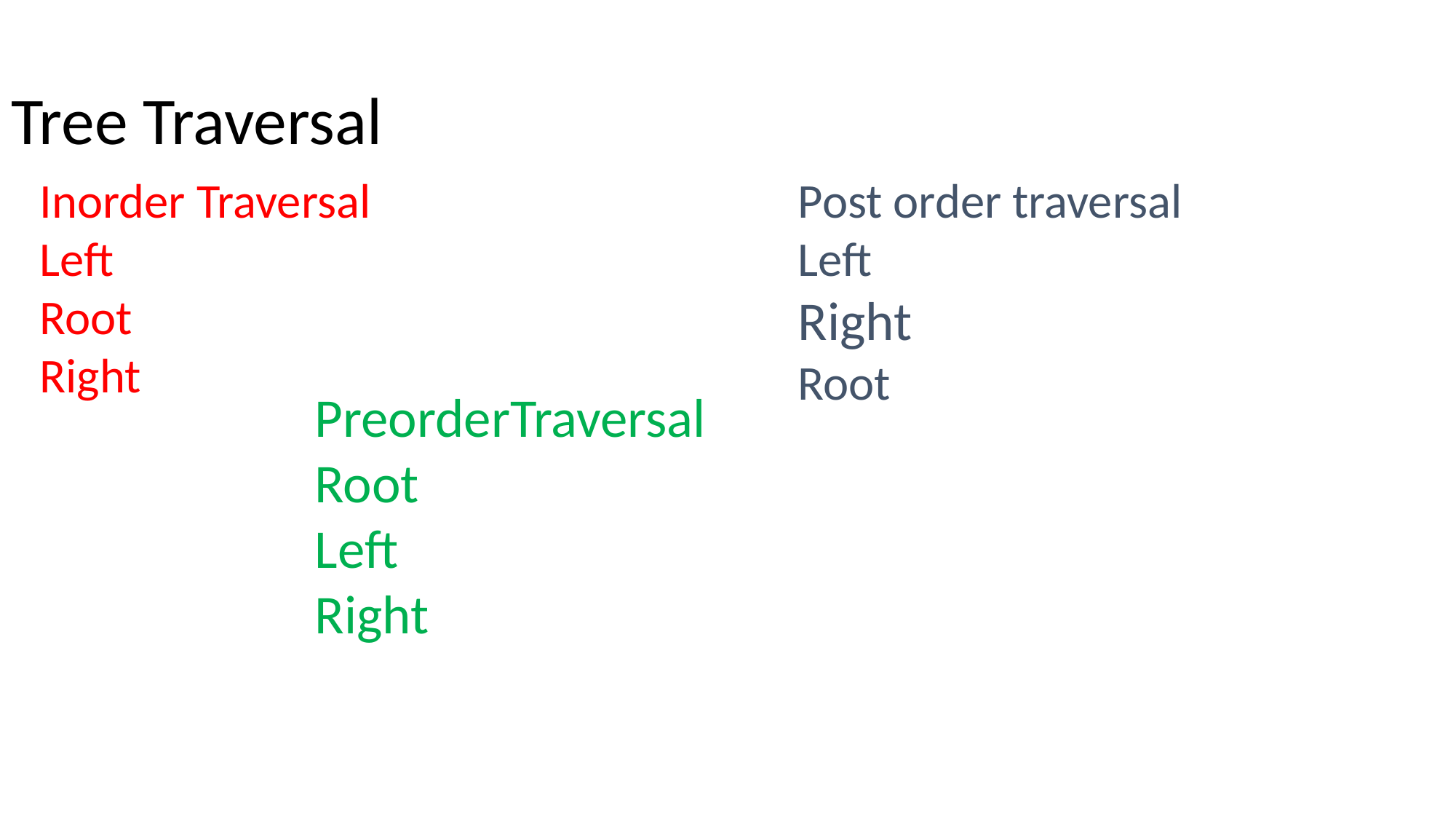

Tree Traversal
Inorder Traversal
Left
Root
Right
Post order traversal
Left
Right
Root

PreorderTraversal
Root
Left
Right